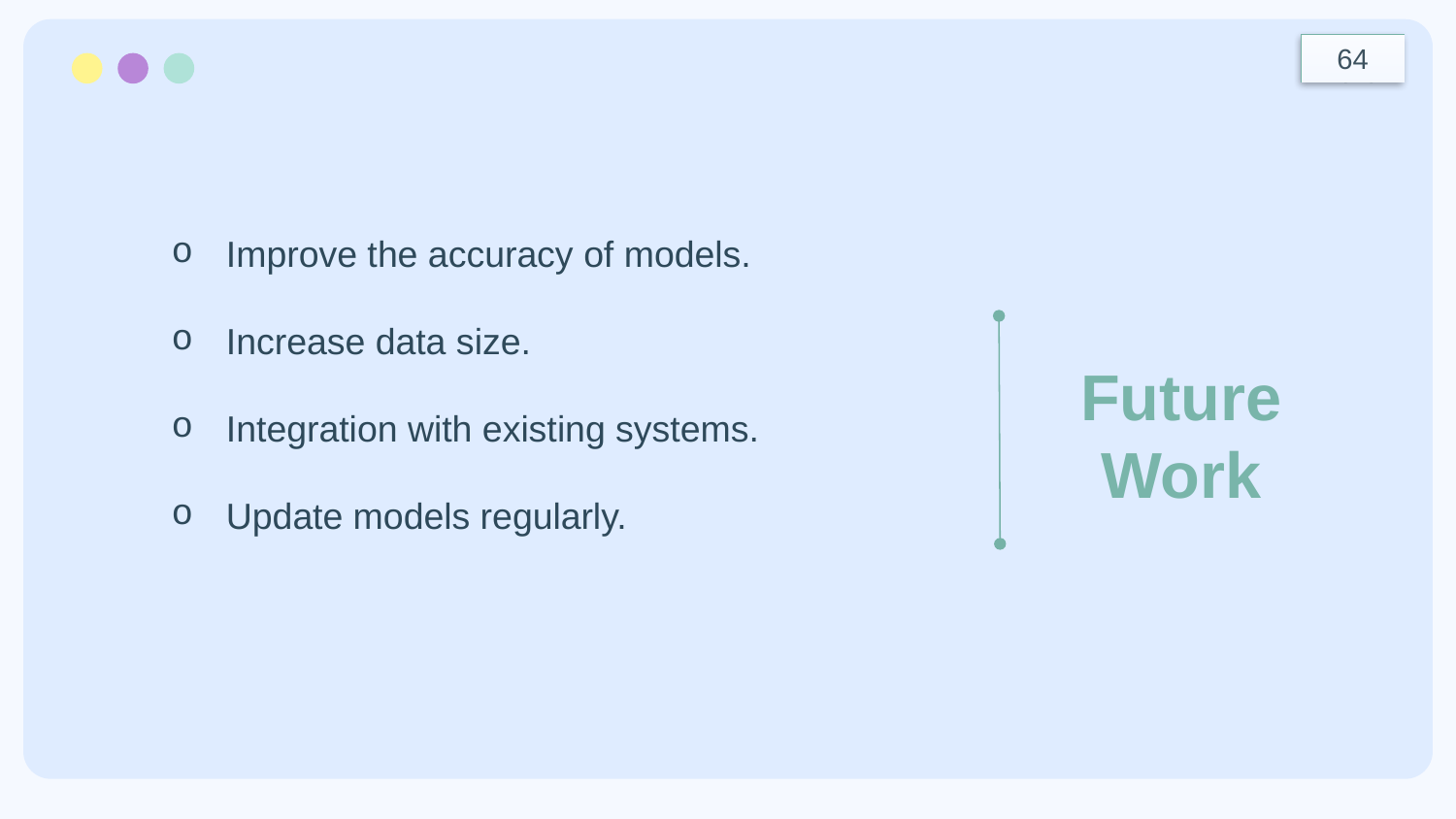

64
Improve the accuracy of models.

Increase data size.

Integration with existing systems.

Update models regularly.

Future
Work